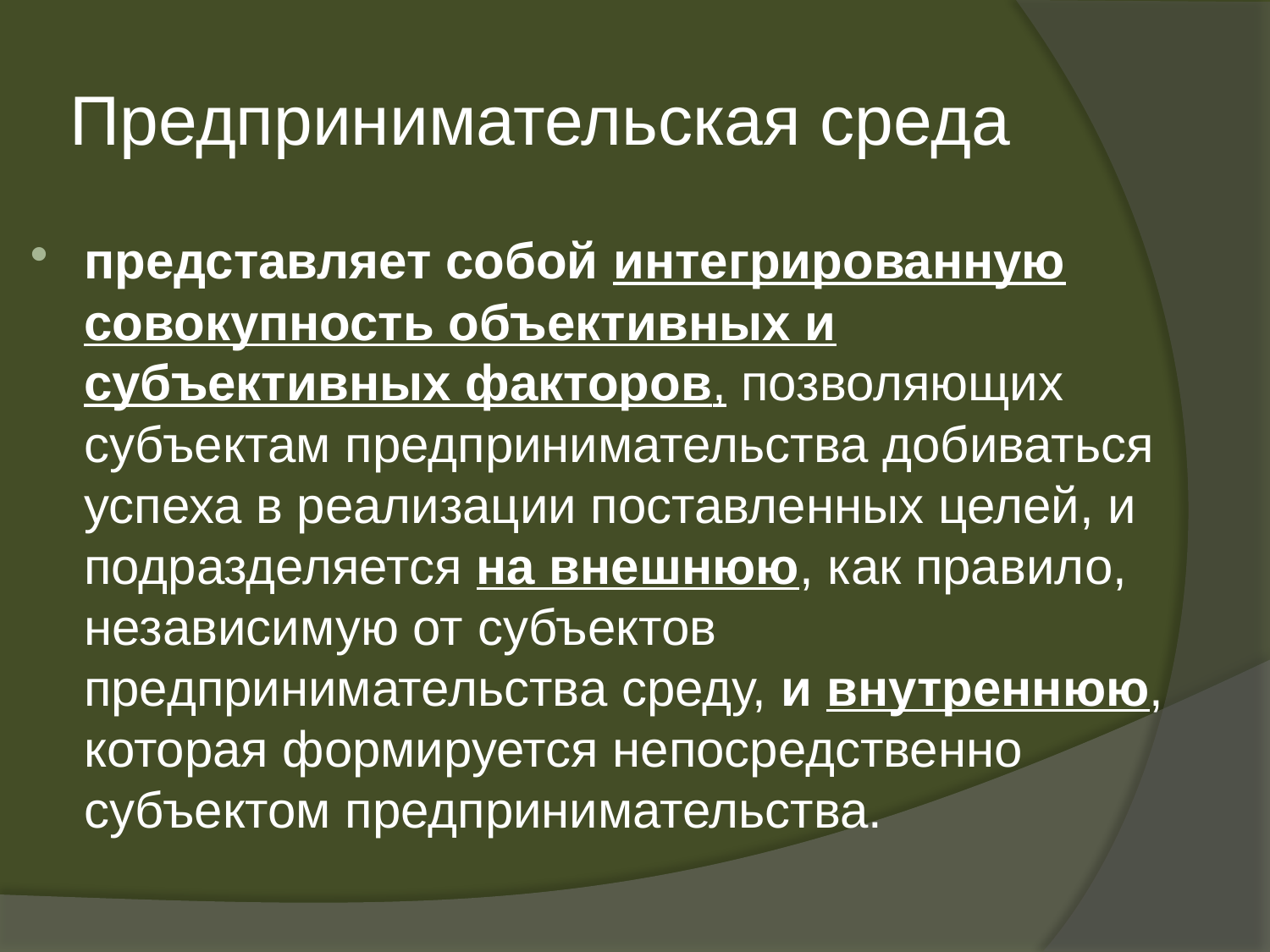

# Предпринимательская среда
представляет собой интегрированную совокупность объективных и субъективных факторов, позволяющих субъектам предпринимательства добиваться успеха в реализации поставленных целей, и подразделяется на внешнюю, как правило, независимую от субъектов предпринимательства среду, и внутреннюю, которая формируется непосредственно субъектом предпринимательства.